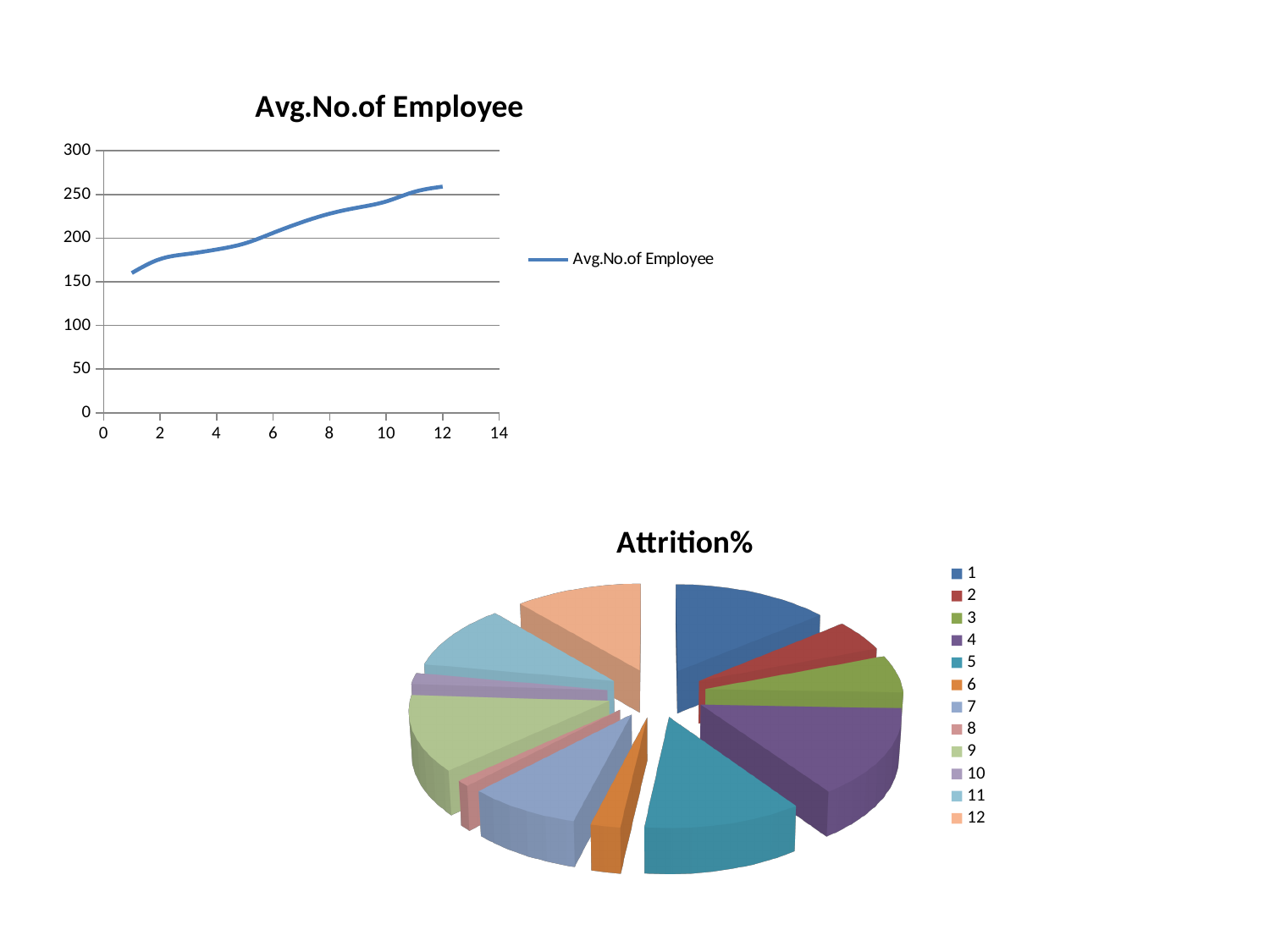

### Chart:

| Category | Avg.No.of Employee |
|---|---|

[unsupported chart]